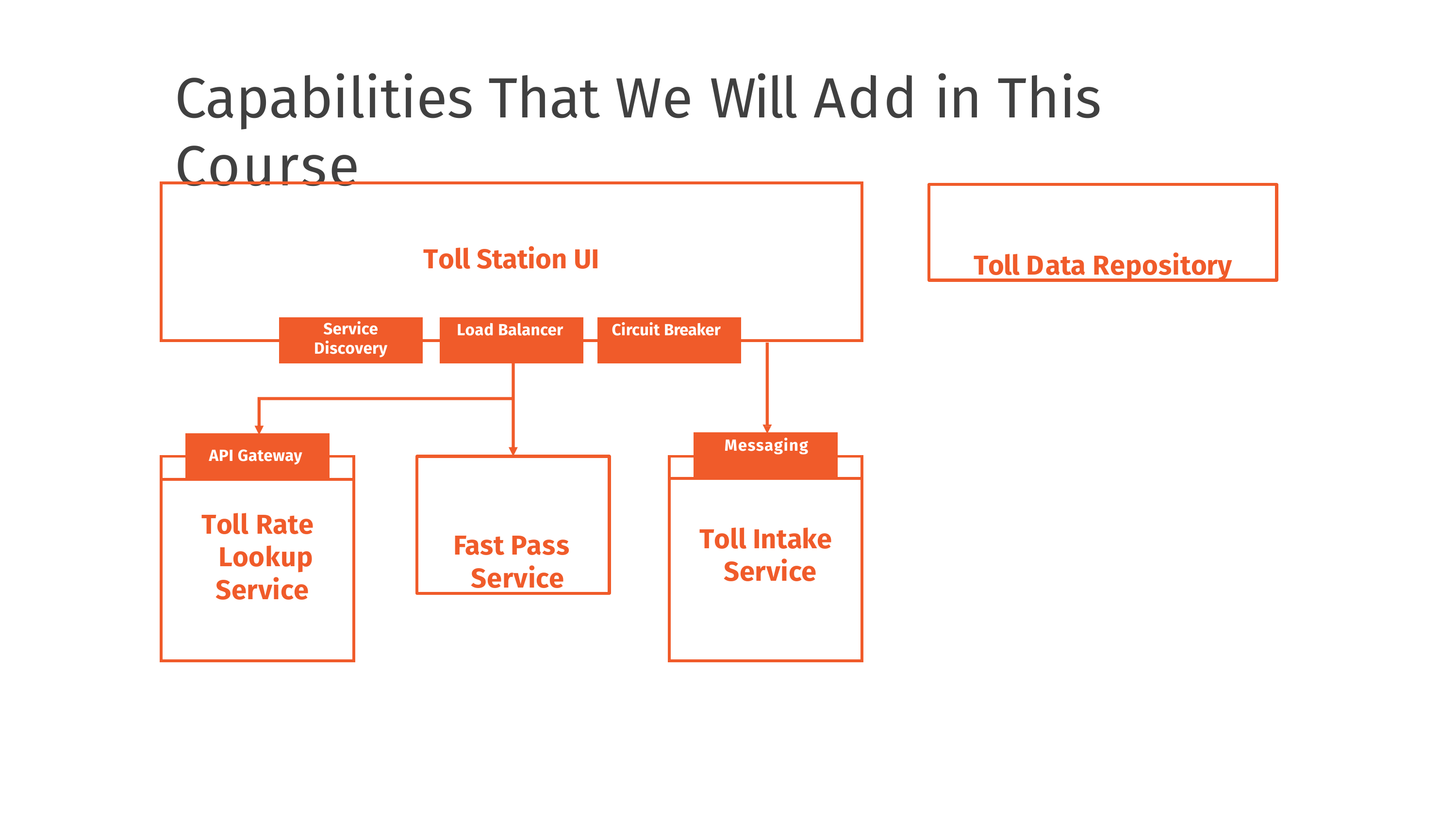

# Capabilities That We Will Add in This Course
| Toll Station UI |  |  |  |  |  |  |
| --- | --- | --- | --- | --- | --- | --- |
|  | Service |  | Load Balancer |  | Circuit Breaker |  |
|  | Discovery |  |  |  |  |  |

Toll Data Repository

|  | Messaging |  |
| --- | --- | --- |
|  |  |  |
| Toll Intake Service |  |  |
|  |  |  |
| --- | --- | --- |
|  | API Gateway |  |
| Toll Rate Lookup Service |  |  |

Fast Pass  Service
8